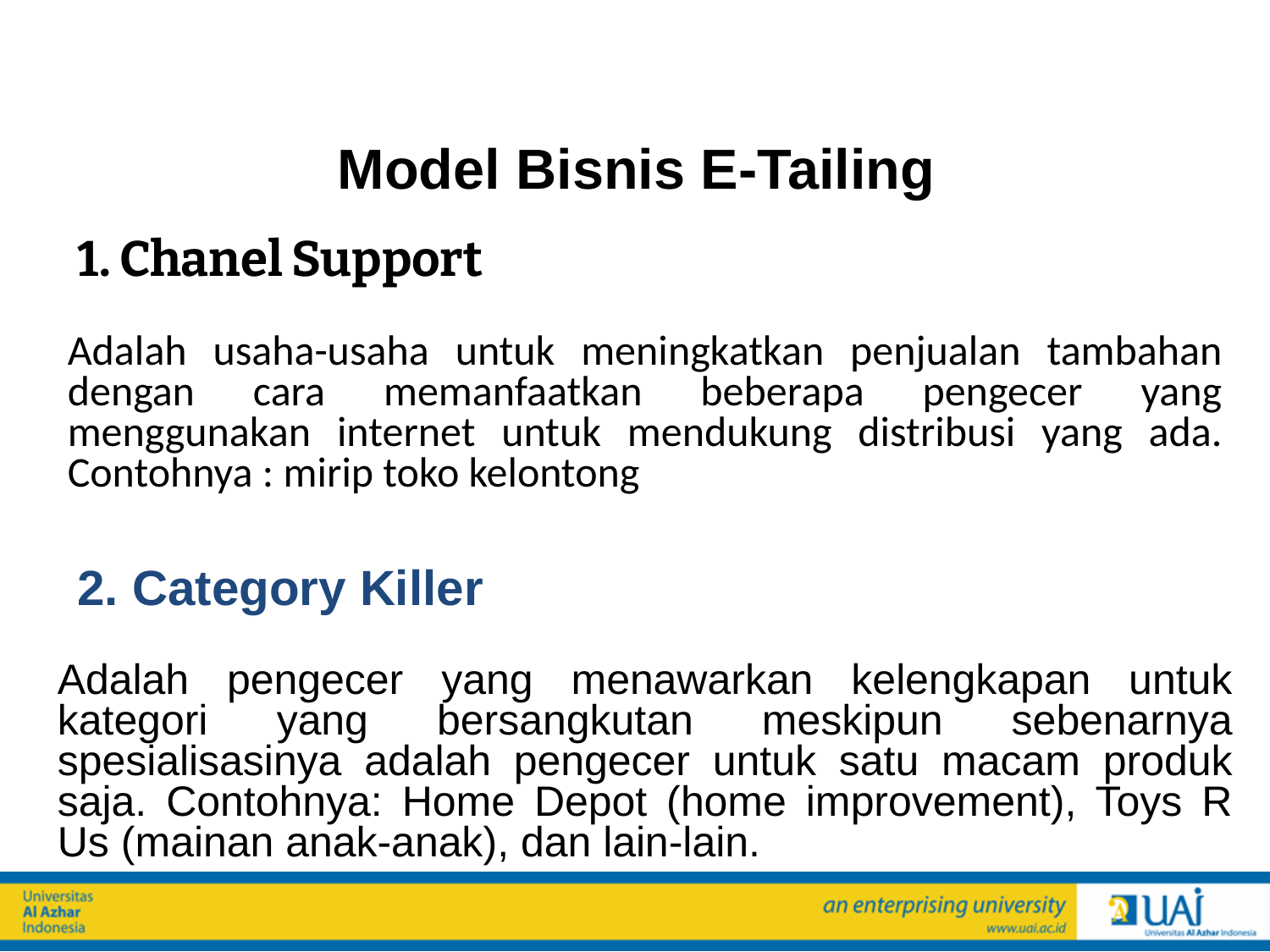

Model Bisnis E-Tailing
# 1. Chanel Support
Adalah usaha-usaha untuk meningkatkan penjualan tambahan dengan cara memanfaatkan beberapa pengecer yang menggunakan internet untuk mendukung distribusi yang ada. Contohnya : mirip toko kelontong
2. Category Killer
Adalah pengecer yang menawarkan kelengkapan untuk kategori yang bersangkutan meskipun sebenarnya spesialisasinya adalah pengecer untuk satu macam produk saja. Contohnya: Home Depot (home improvement), Toys R Us (mainan anak-anak), dan lain-lain.